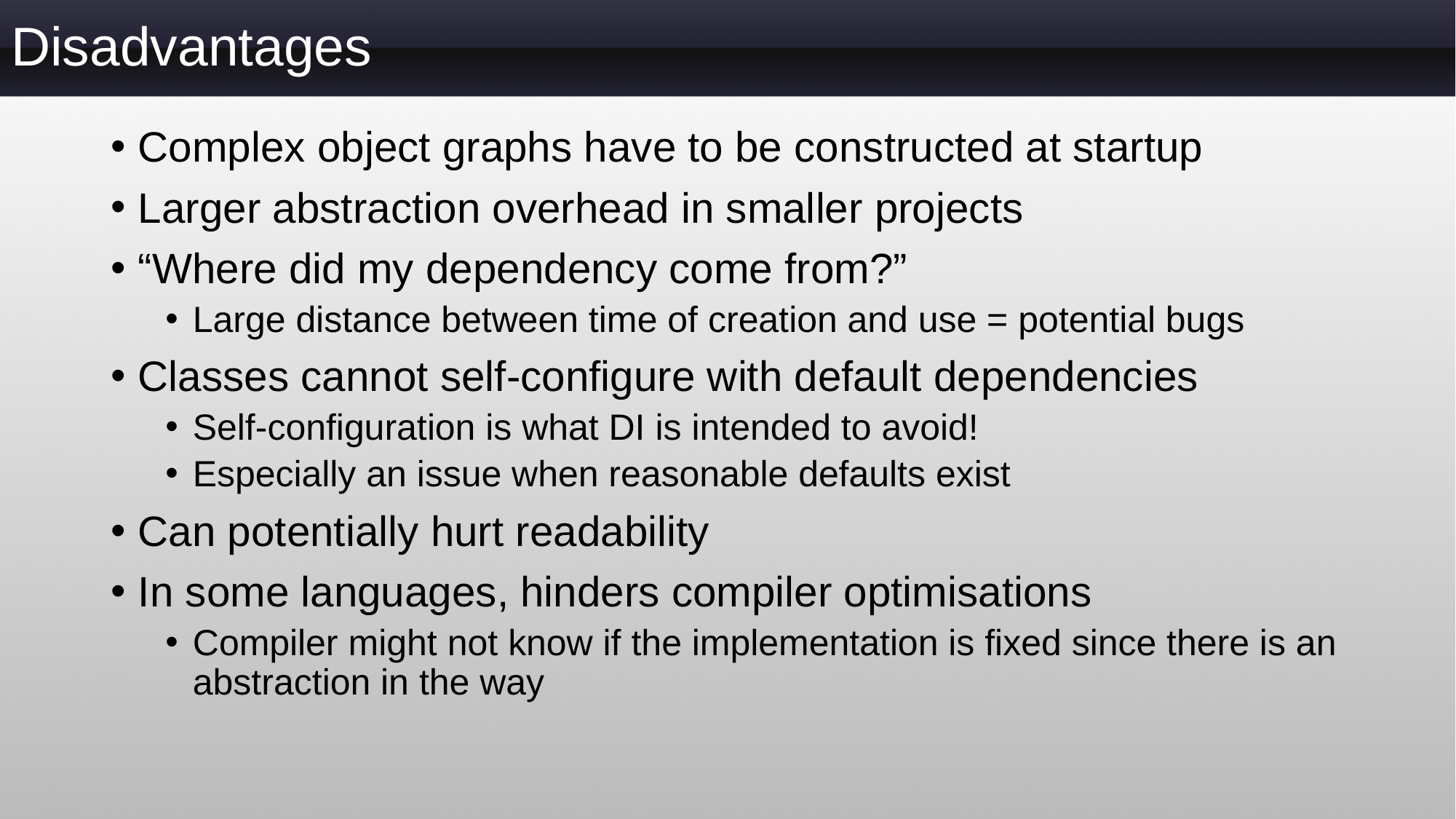

# Disadvantages
Complex object graphs have to be constructed at startup
Larger abstraction overhead in smaller projects
“Where did my dependency come from?”
Large distance between time of creation and use = potential bugs
Classes cannot self-configure with default dependencies
Self-configuration is what DI is intended to avoid!
Especially an issue when reasonable defaults exist
Can potentially hurt readability
In some languages, hinders compiler optimisations
Compiler might not know if the implementation is fixed since there is an abstraction in the way